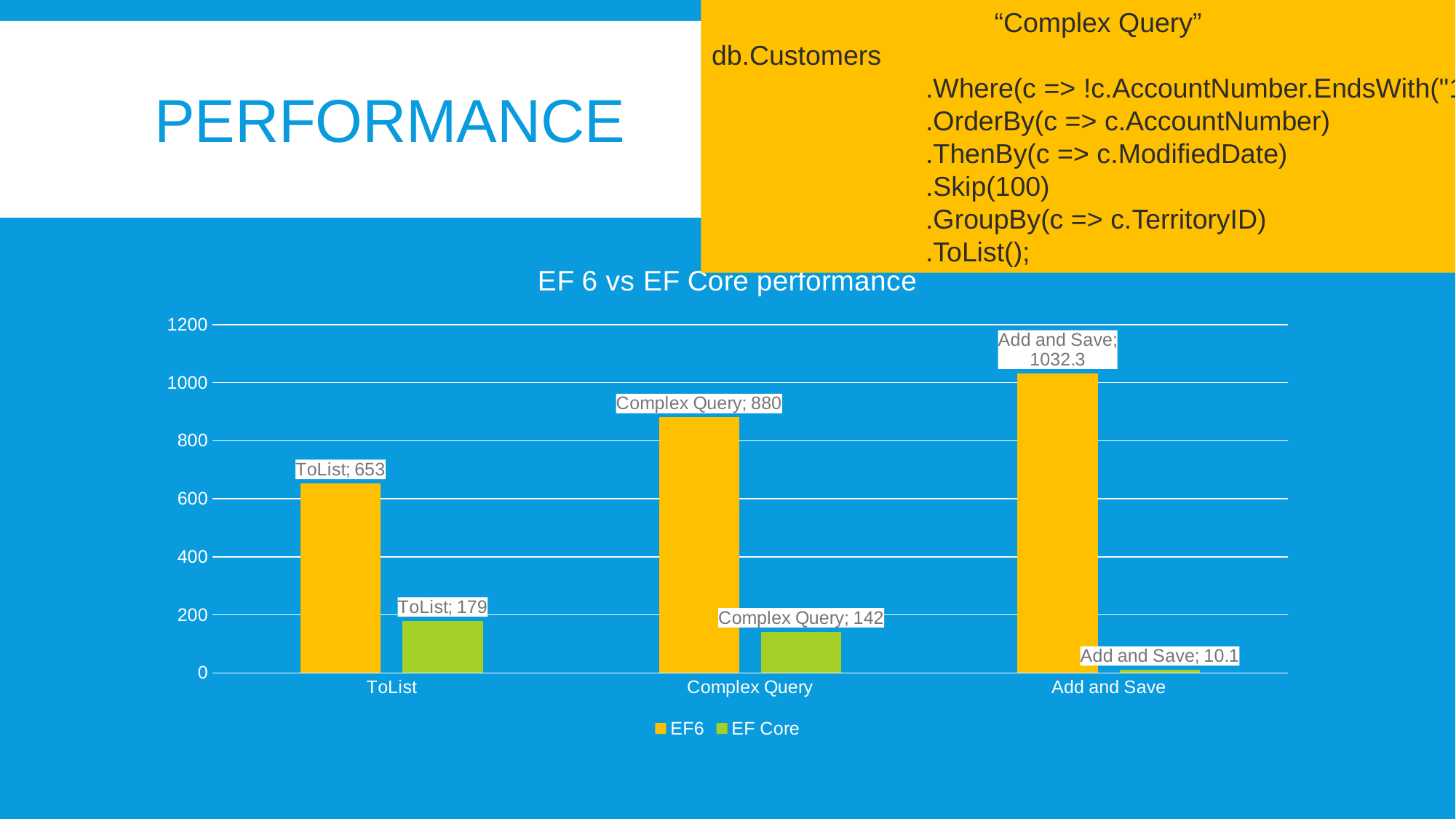

“Complex Query”
db.Customers
                            .Where(c => !c.AccountNumber.EndsWith("1"))
                            .OrderBy(c => c.AccountNumber)
                            .ThenBy(c => c.ModifiedDate)
                            .Skip(100)
                            .GroupBy(c => c.TerritoryID)
                            .ToList();
# Performance

### Chart: EF 6 vs EF Core performance

| Category | EF6 | EF Core |
|---|---|---|
| ToList | 653.0 | 179.0 |
| Complex Query | 880.0 | 142.0 |
| Add and Save | 1032.3 | 10.1 |